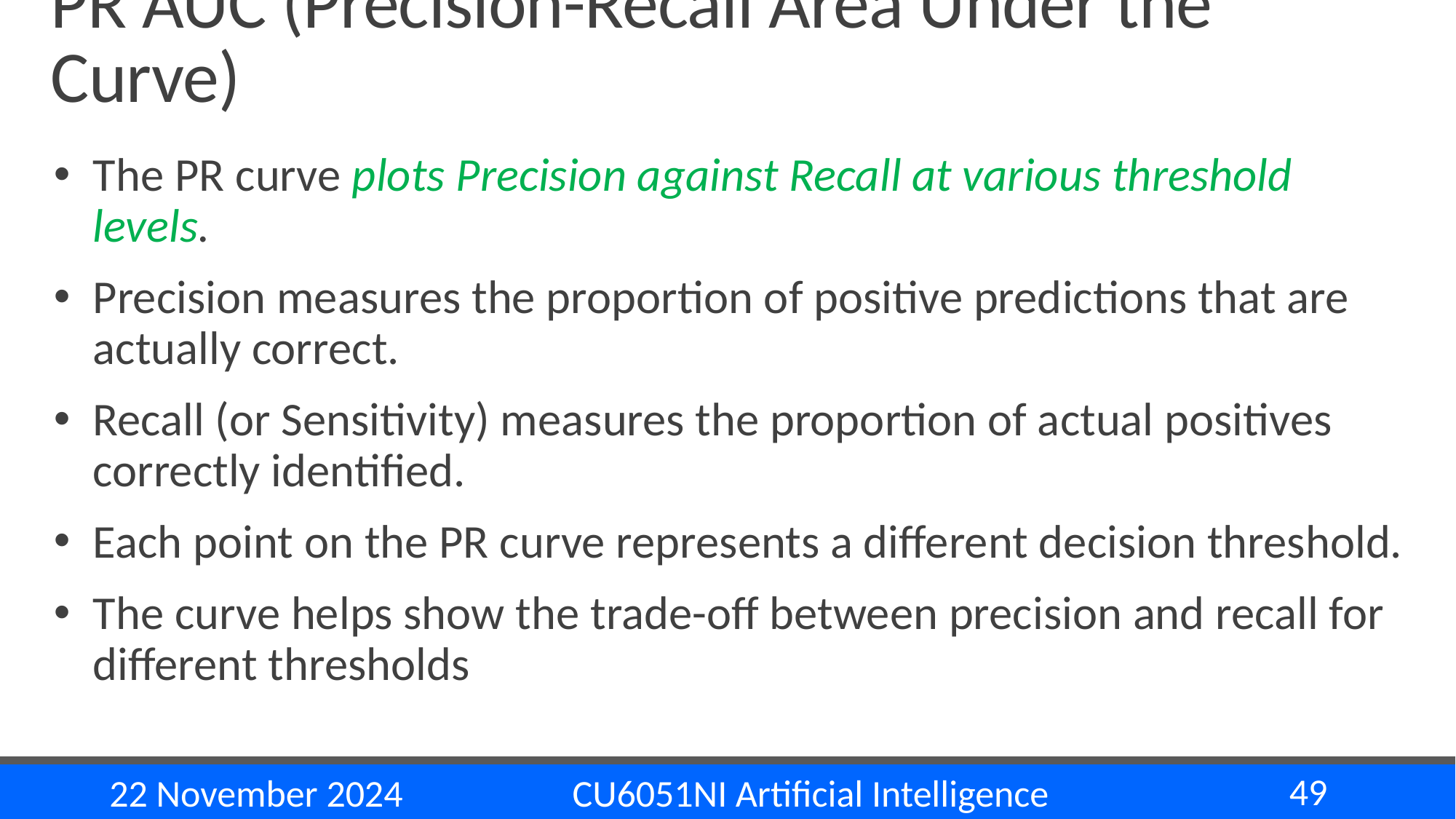

# PR AUC (Precision-Recall Area Under the Curve)
The PR curve plots Precision against Recall at various threshold levels.
Precision measures the proportion of positive predictions that are actually correct.
Recall (or Sensitivity) measures the proportion of actual positives correctly identified.
Each point on the PR curve represents a different decision threshold.
The curve helps show the trade-off between precision and recall for different thresholds
49
CU6051NI Artificial Intelligence
22 November 2024